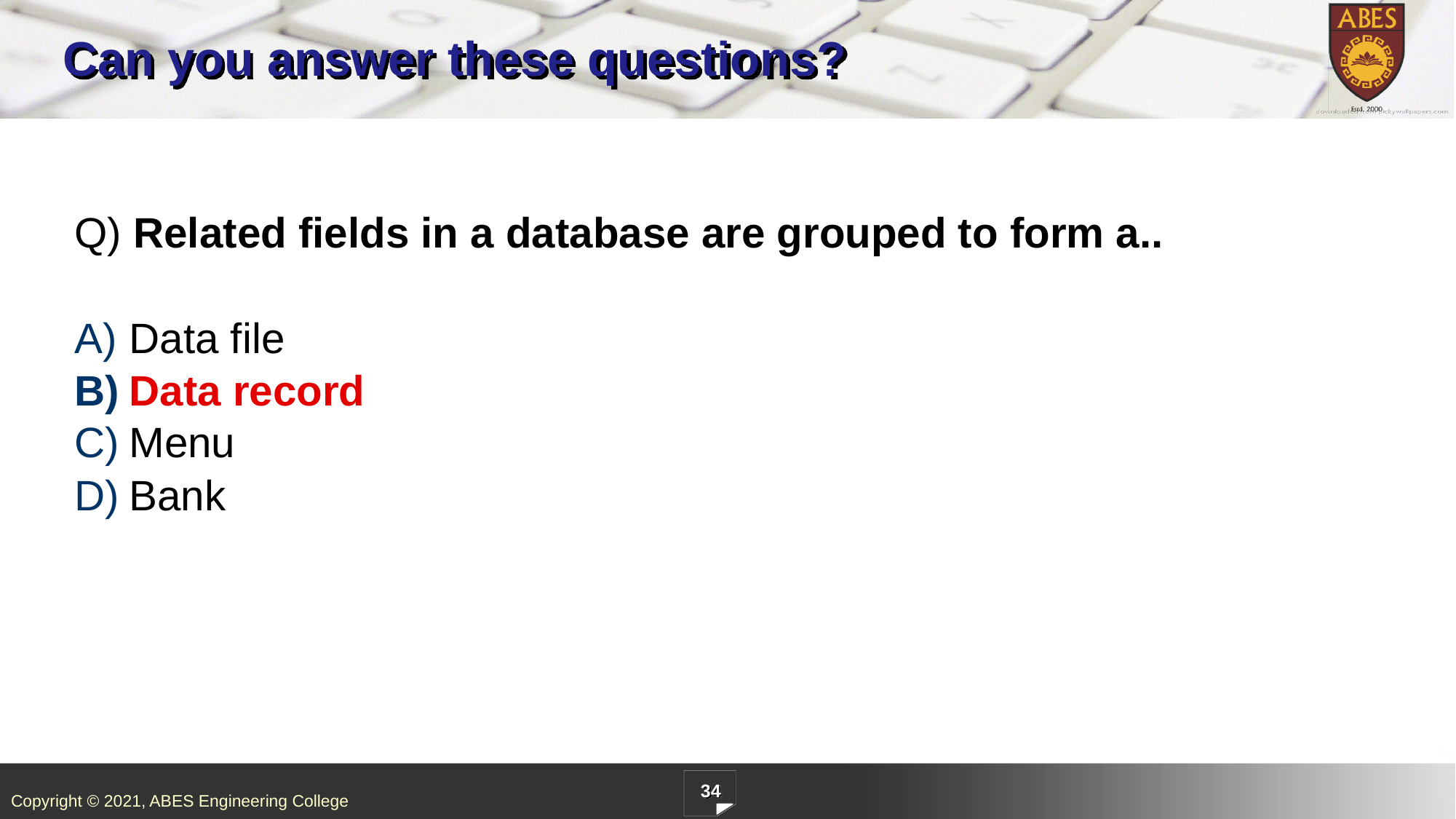

# Can you answer these questions?
Q) Related fields in a database are grouped to form a..

Data file
Data record
Menu
Bank

34